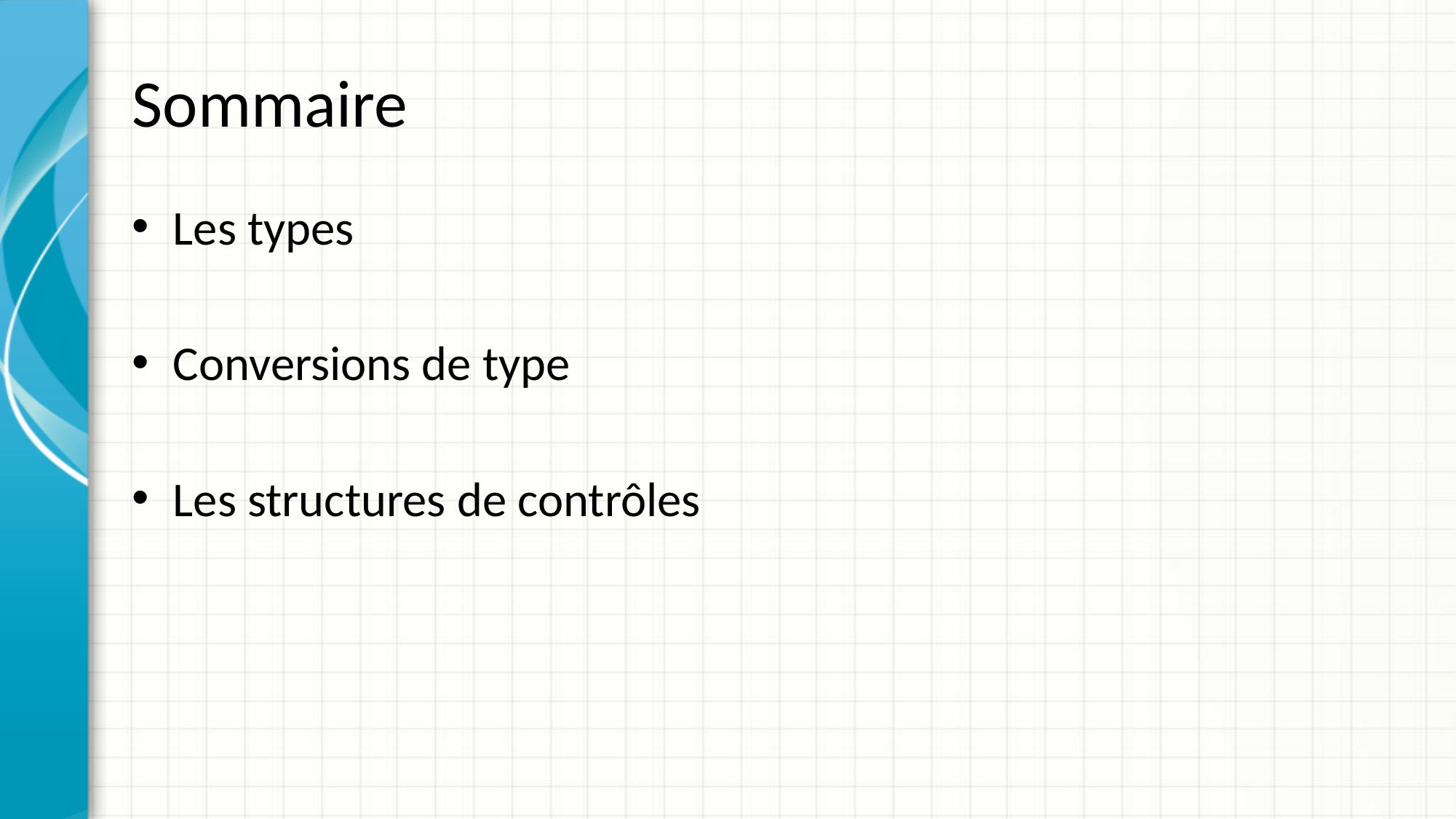

# Sommaire
Les types

Conversions de type

Les structures de contrôles